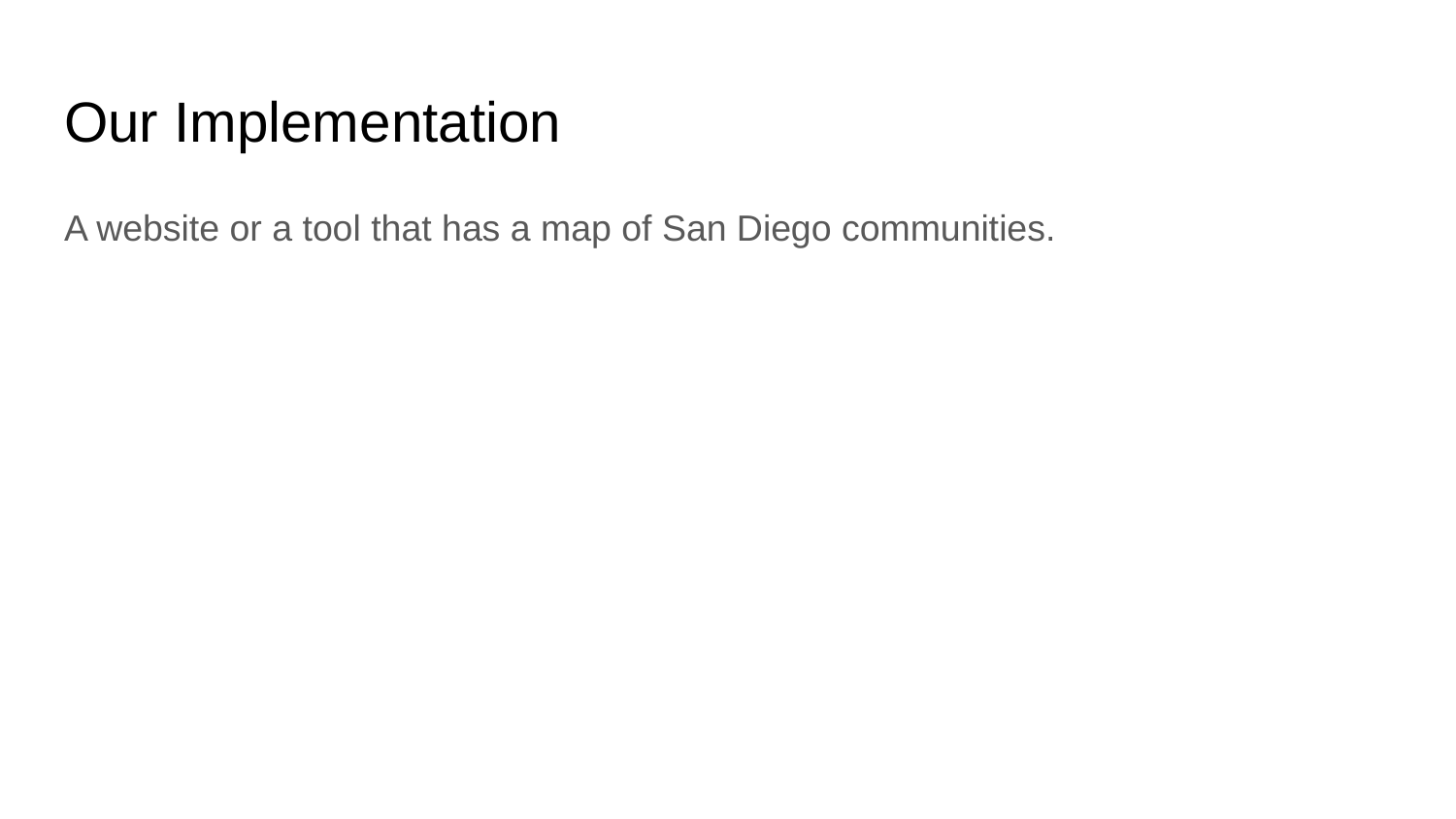

# Our Implementation

A website or a tool that has a map of San Diego communities.